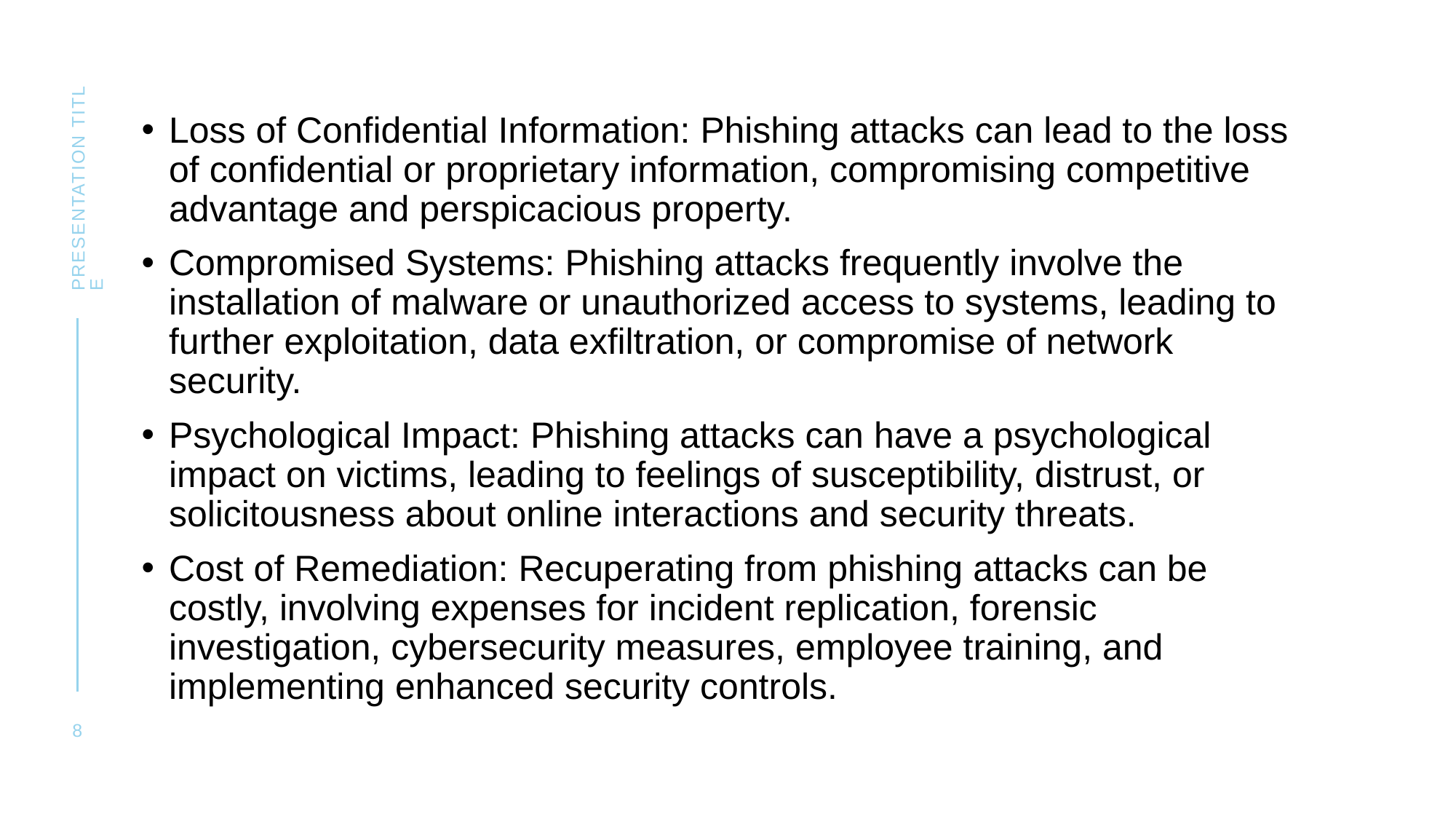

Loss of Confidential Information: Phishing attacks can lead to the loss of confidential or proprietary information, compromising competitive advantage and perspicacious property.
Compromised Systems: Phishing attacks frequently involve the installation of malware or unauthorized access to systems, leading to further exploitation, data exfiltration, or compromise of network security.
Psychological Impact: Phishing attacks can have a psychological impact on victims, leading to feelings of susceptibility, distrust, or solicitousness about online interactions and security threats.
Cost of Remediation: Recuperating from phishing attacks can be costly, involving expenses for incident replication, forensic investigation, cybersecurity measures, employee training, and implementing enhanced security controls.
presentation title
8